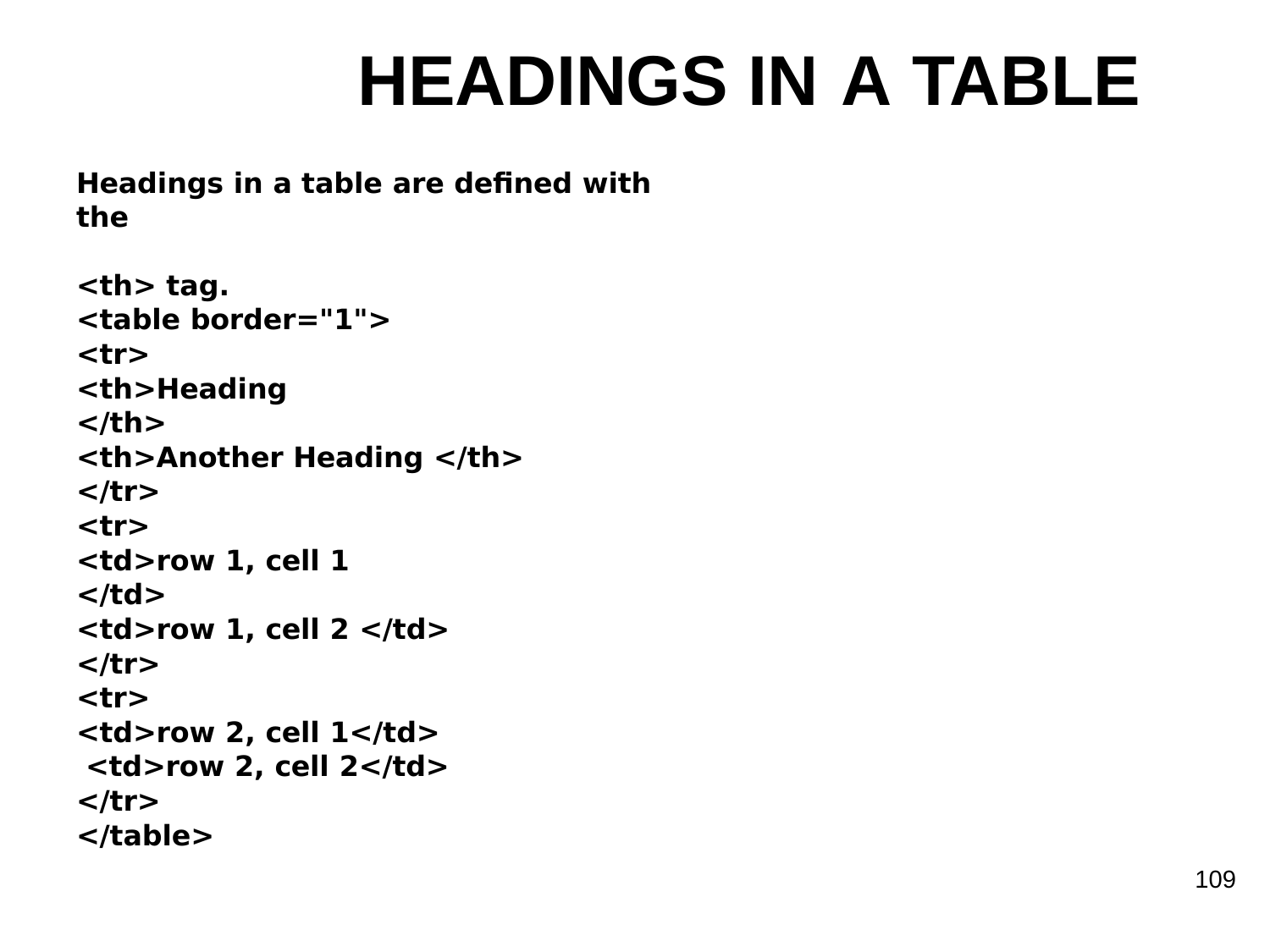

# HEADINGS IN	A TABLE
Headings in a table are defined with the

<th> tag.
<table border="1">
<tr>
<th>Heading
</th>
<th>Another Heading </th>
</tr>
<tr>
<td>row 1, cell 1
</td>
<td>row 1, cell 2 </td>
</tr>
<tr>
<td>row 2, cell 1</td>
<td>row 2, cell 2</td>
</tr>
</table>
109